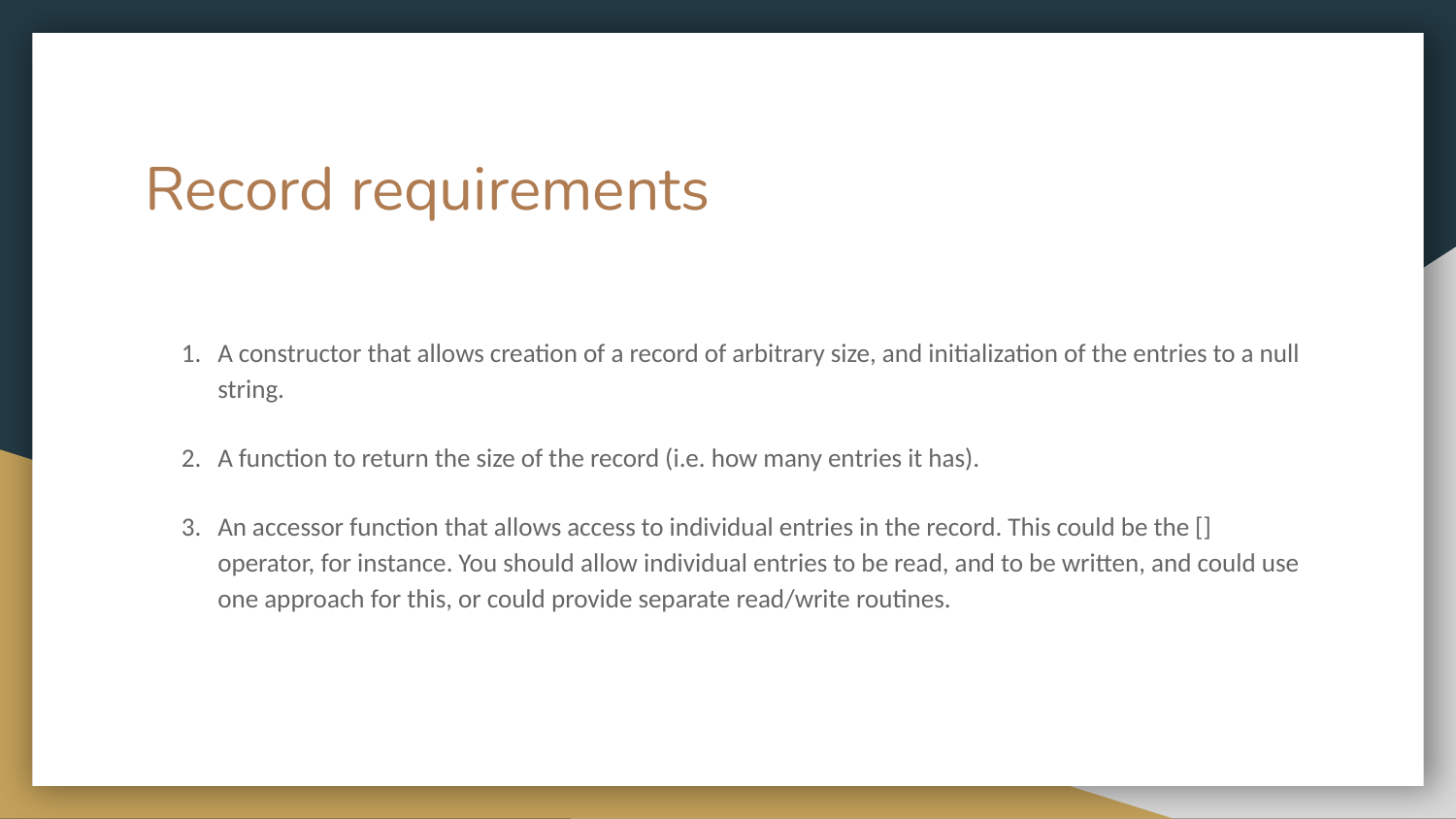

# Record requirements
A constructor that allows creation of a record of arbitrary size, and initialization of the entries to a null string.
A function to return the size of the record (i.e. how many entries it has).
An accessor function that allows access to individual entries in the record. This could be the [] operator, for instance. You should allow individual entries to be read, and to be written, and could use one approach for this, or could provide separate read/write routines.